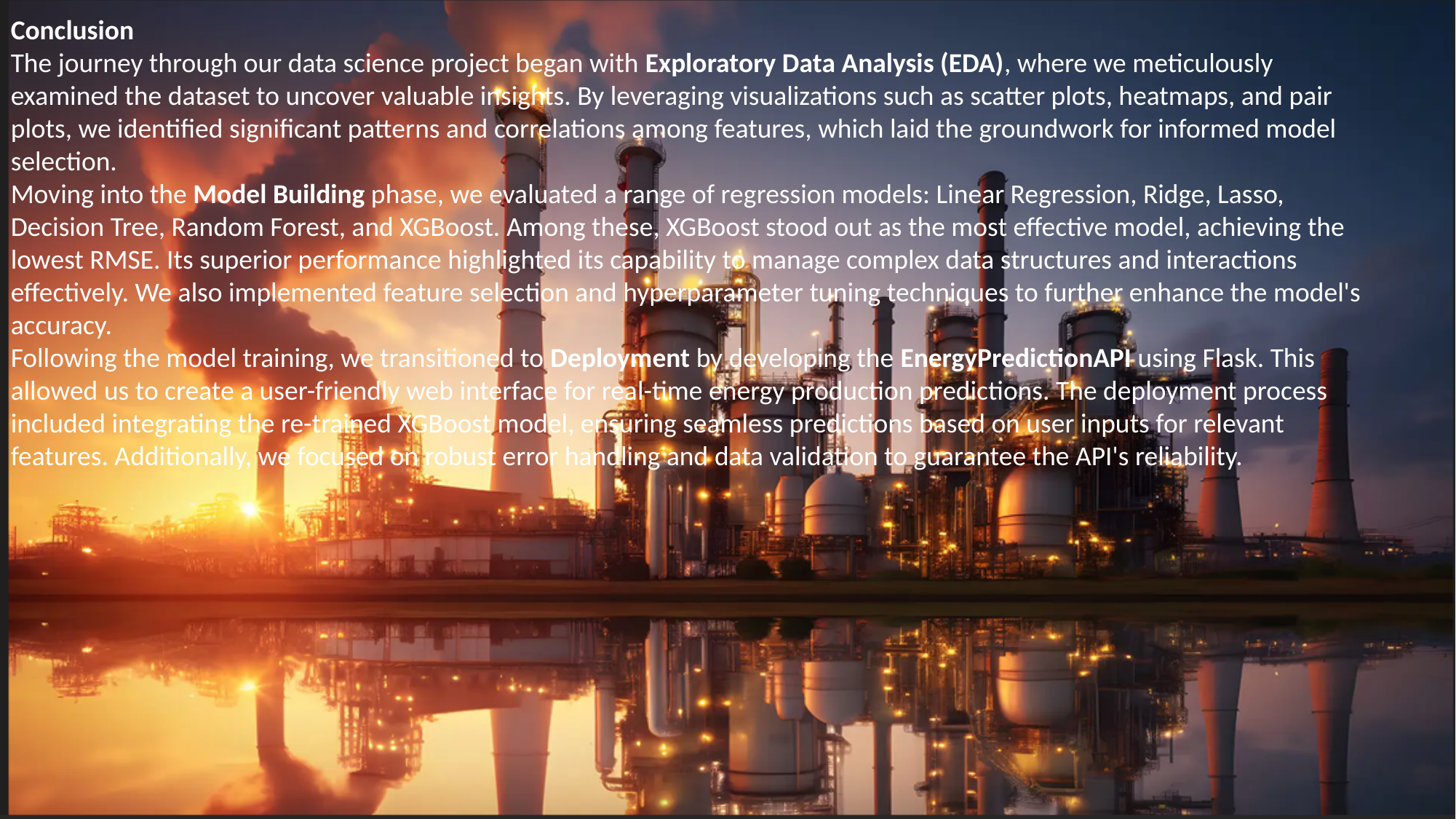

Conclusion
The journey through our data science project began with Exploratory Data Analysis (EDA), where we meticulously examined the dataset to uncover valuable insights. By leveraging visualizations such as scatter plots, heatmaps, and pair plots, we identified significant patterns and correlations among features, which laid the groundwork for informed model selection.
Moving into the Model Building phase, we evaluated a range of regression models: Linear Regression, Ridge, Lasso, Decision Tree, Random Forest, and XGBoost. Among these, XGBoost stood out as the most effective model, achieving the lowest RMSE. Its superior performance highlighted its capability to manage complex data structures and interactions effectively. We also implemented feature selection and hyperparameter tuning techniques to further enhance the model's accuracy.
Following the model training, we transitioned to Deployment by developing the EnergyPredictionAPI using Flask. This allowed us to create a user-friendly web interface for real-time energy production predictions. The deployment process included integrating the re-trained XGBoost model, ensuring seamless predictions based on user inputs for relevant features. Additionally, we focused on robust error handling and data validation to guarantee the API's reliability.